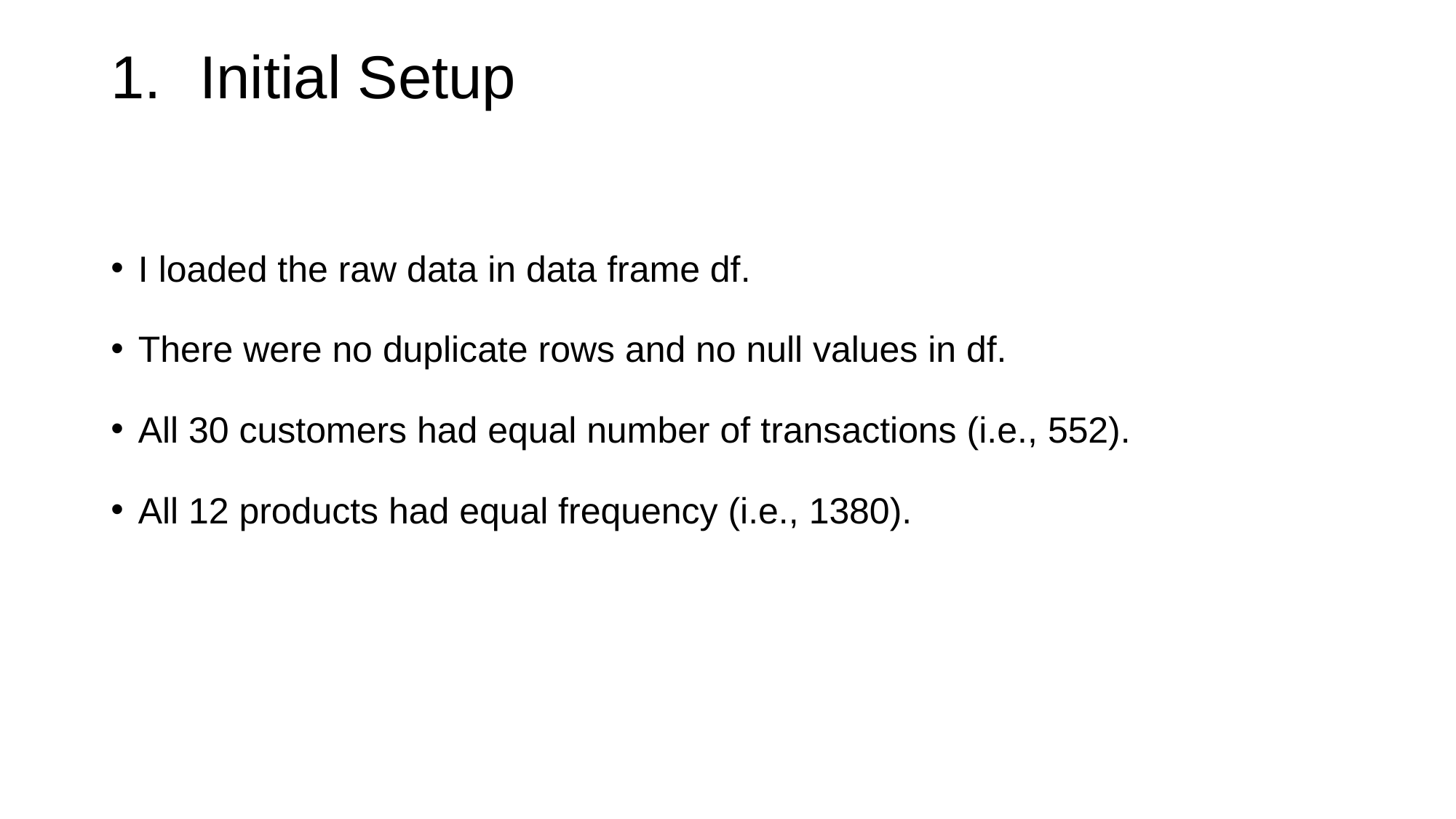

# Initial Setup
I loaded the raw data in data frame df.
There were no duplicate rows and no null values in df.
All 30 customers had equal number of transactions (i.e., 552).
All 12 products had equal frequency (i.e., 1380).